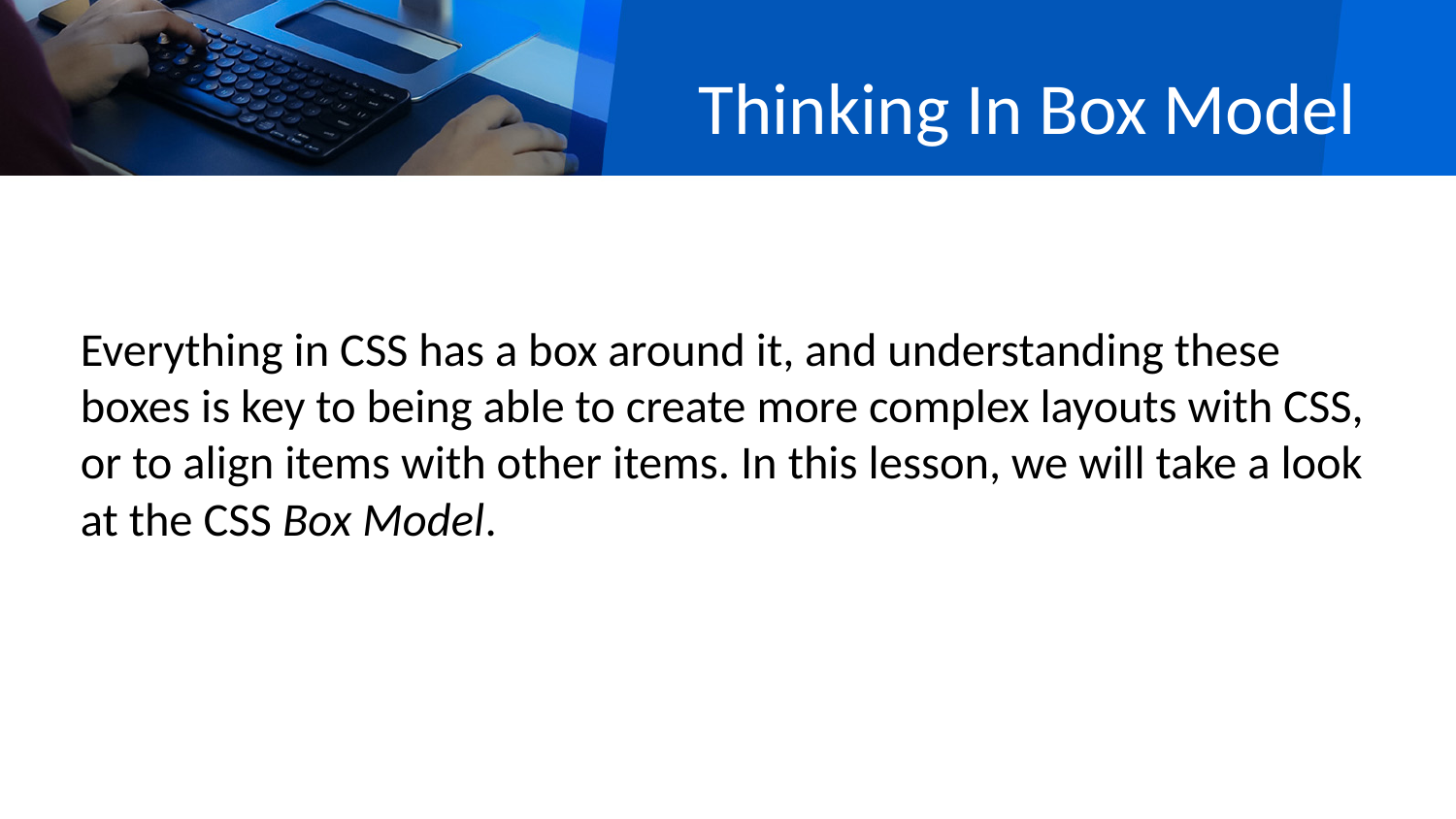

# Thinking In Box Model
Everything in CSS has a box around it, and understanding these boxes is key to being able to create more complex layouts with CSS, or to align items with other items. In this lesson, we will take a look at the CSS Box Model.